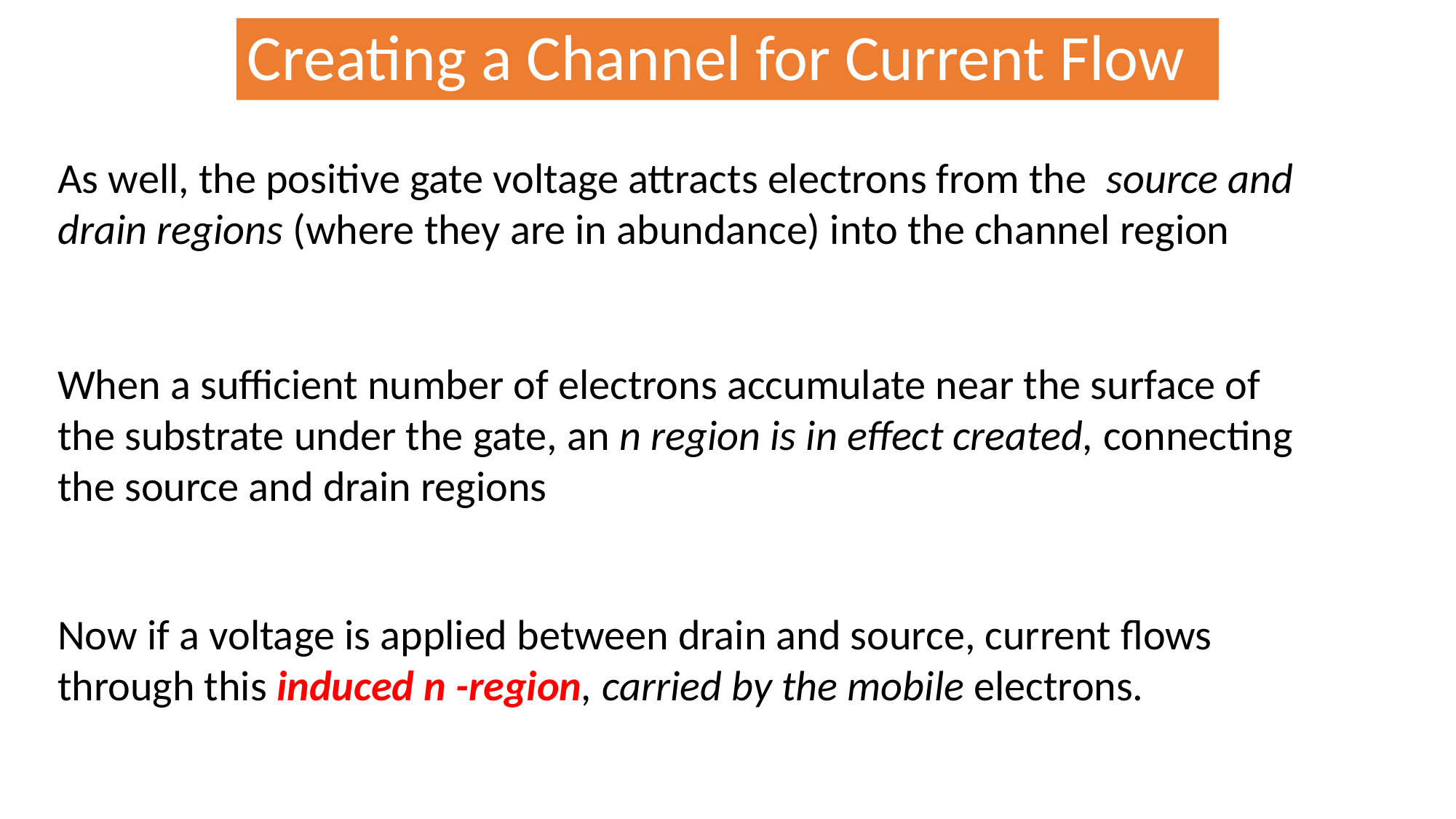

# Creating a Channel for Current Flow
As well, the positive gate voltage attracts electrons from the  source and drain regions (where they are in abundance) into the channel region
When a sufficient number of electrons accumulate near the surface of the substrate under the gate, an n region is in effect created, connecting the source and drain regions
Now if a voltage is applied between drain and source, current flows through this induced n -region, carried by the mobile electrons.